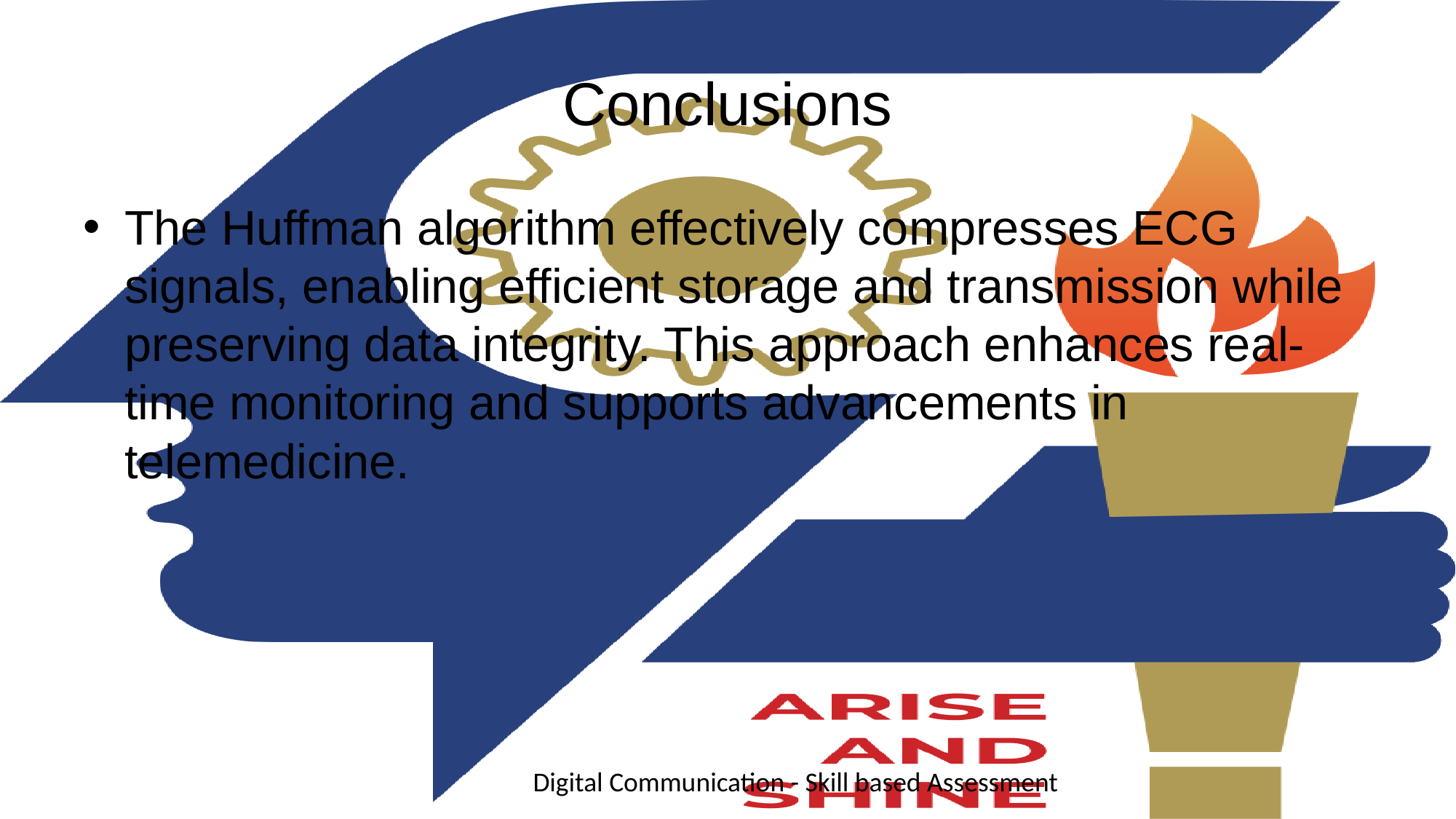

# Conclusions
The Huffman algorithm effectively compresses ECG signals, enabling efficient storage and transmission while preserving data integrity. This approach enhances real-time monitoring and supports advancements in telemedicine.
Digital Communication - Skill based Assessment